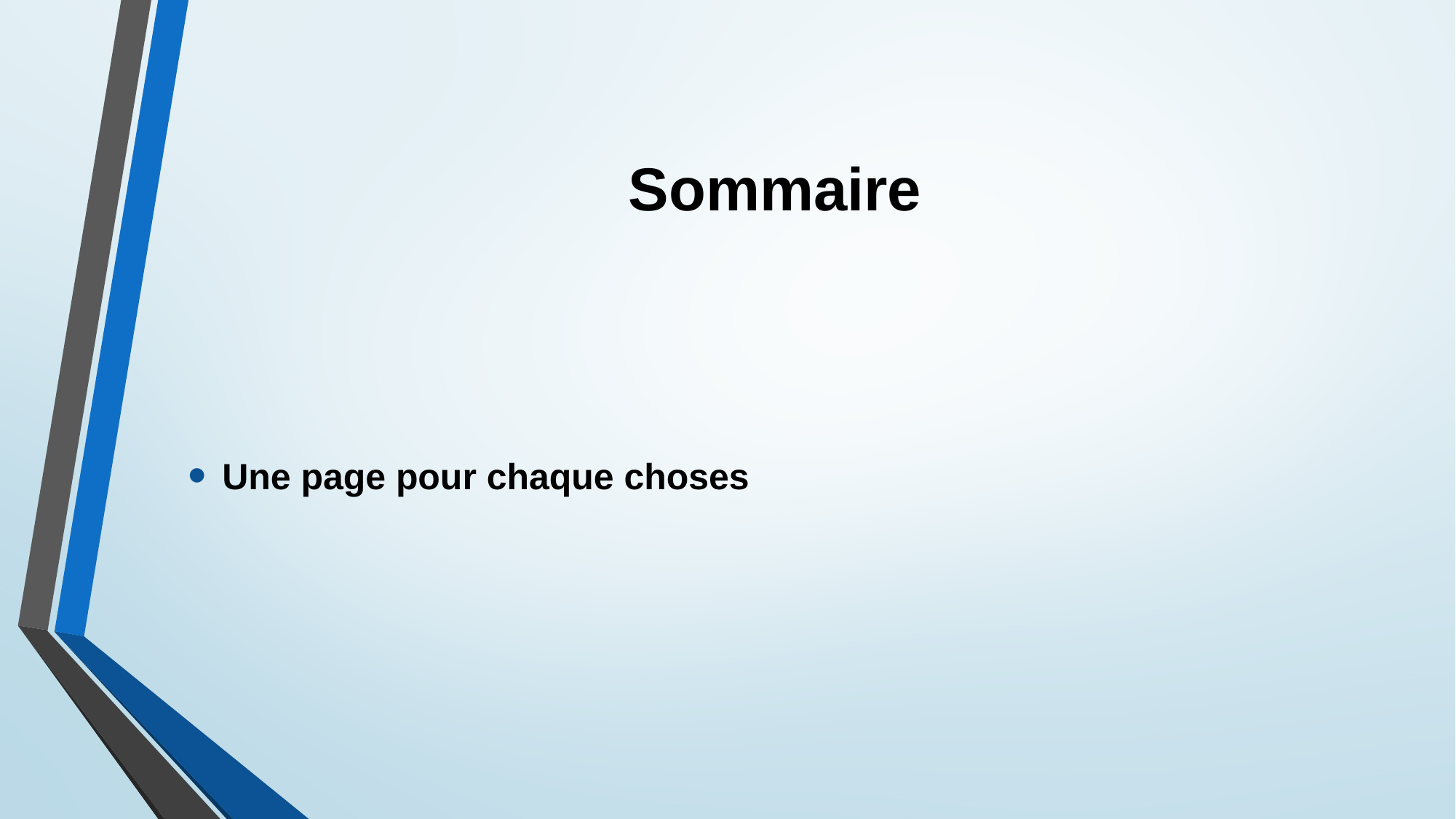

# Sommaire
Une page pour chaque choses